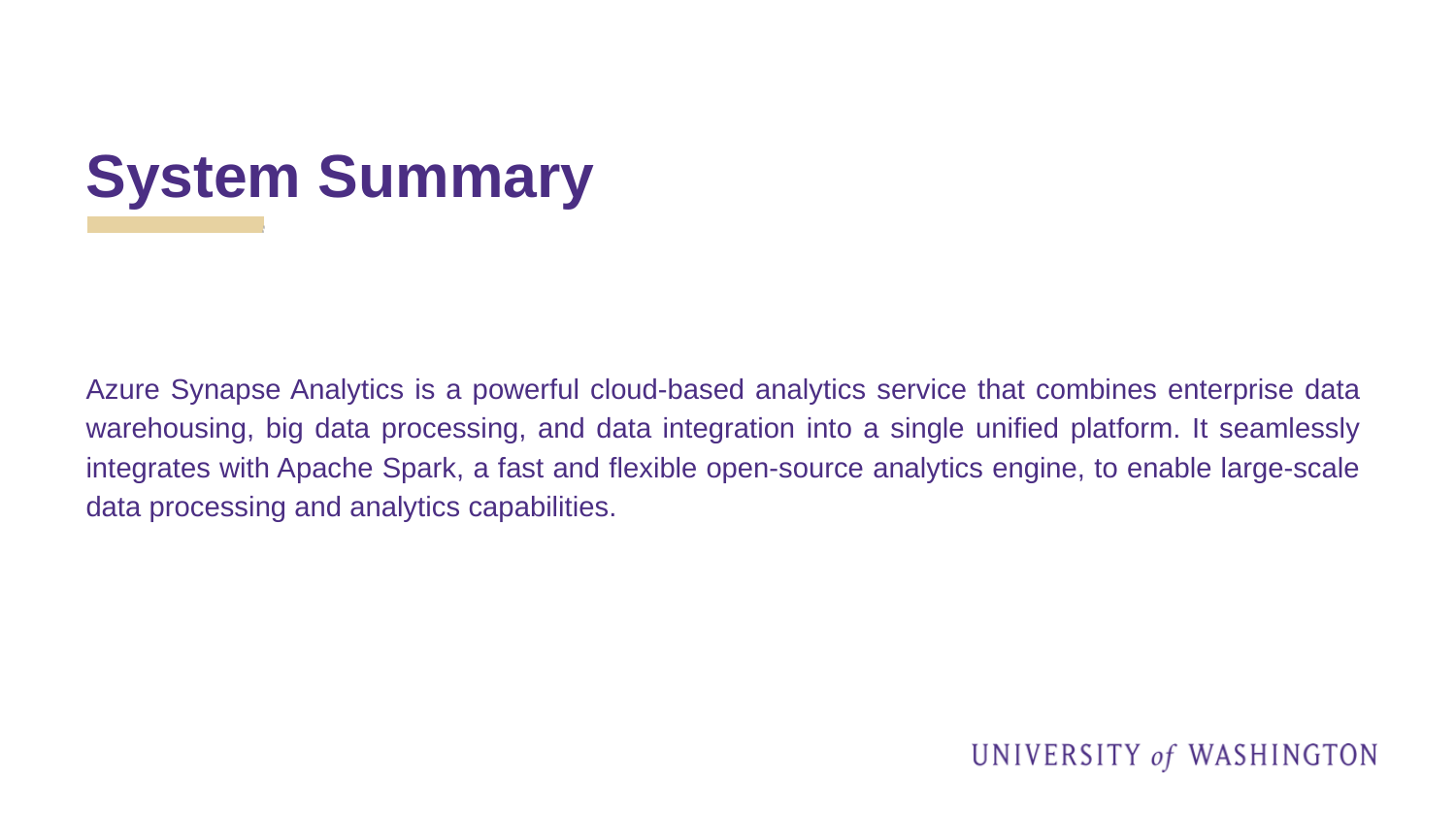

# System Summary
Azure Synapse Analytics is a powerful cloud-based analytics service that combines enterprise data warehousing, big data processing, and data integration into a single unified platform. It seamlessly integrates with Apache Spark, a fast and flexible open-source analytics engine, to enable large-scale data processing and analytics capabilities.